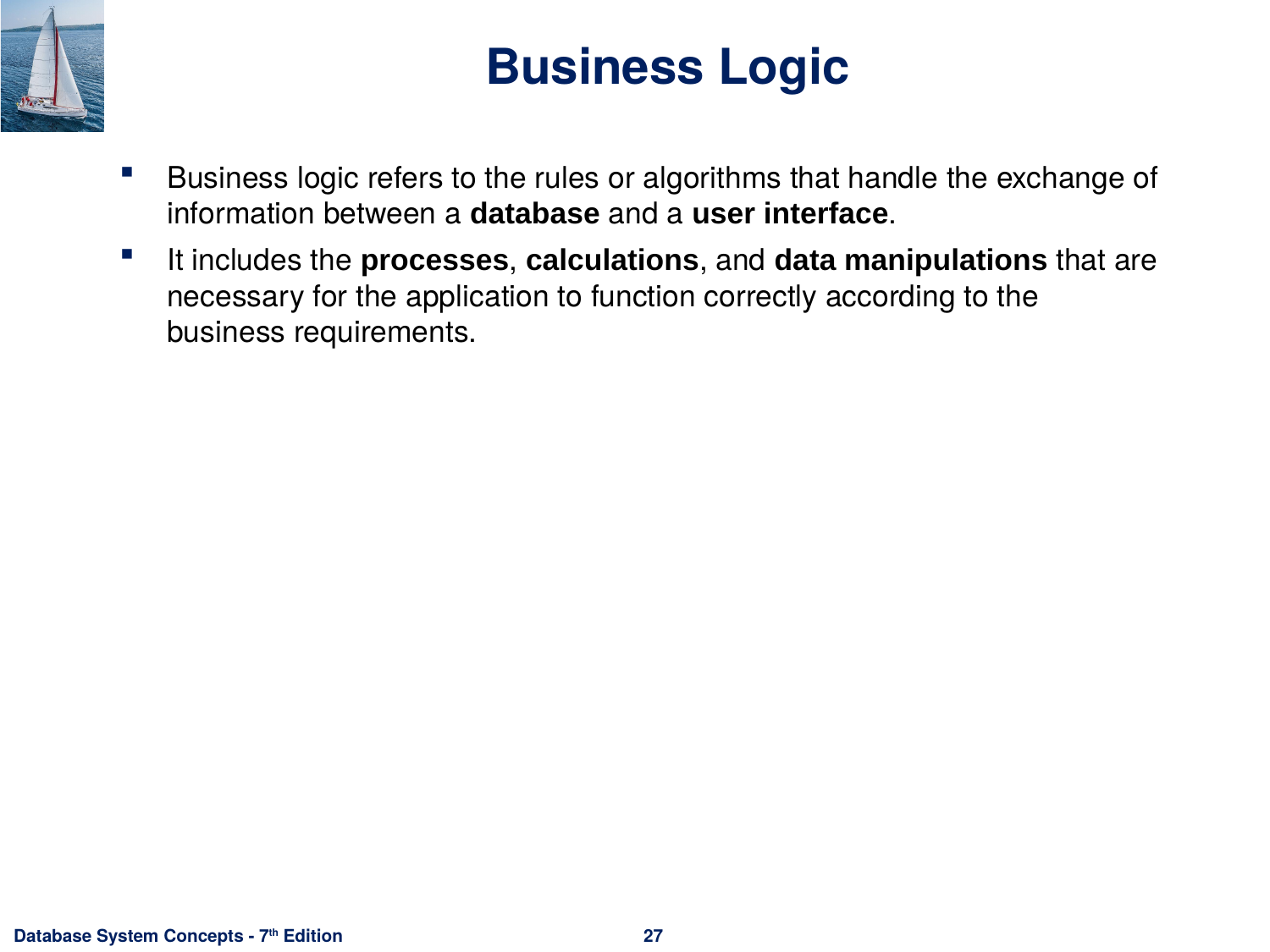

# Business Logic
Business logic refers to the rules or algorithms that handle the exchange of information between a database and a user interface.
It includes the processes, calculations, and data manipulations that are necessary for the application to function correctly according to the business requirements.